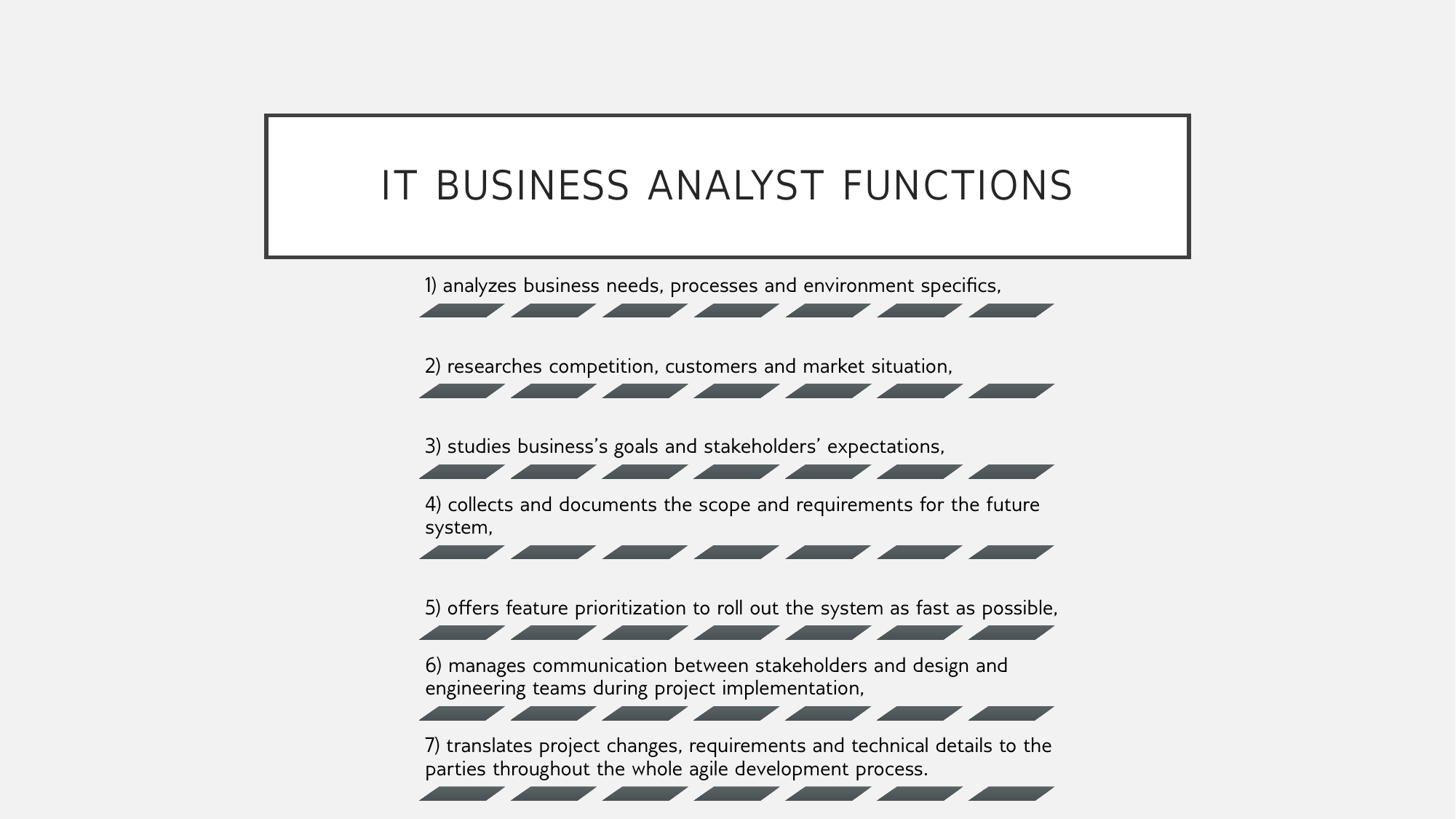

# IT Business analyst functions
1) analyzes business needs, processes and environment specifics,
2) researches competition, customers and market situation,
3) studies business’s goals and stakeholders’ expectations,
4) collects and documents the scope and requirements for the future system,
5) offers feature prioritization to roll out the system as fast as possible,
6) manages communication between stakeholders and design and engineering teams during project implementation,
7) translates project changes, requirements and technical details to the parties throughout the whole agile development process.